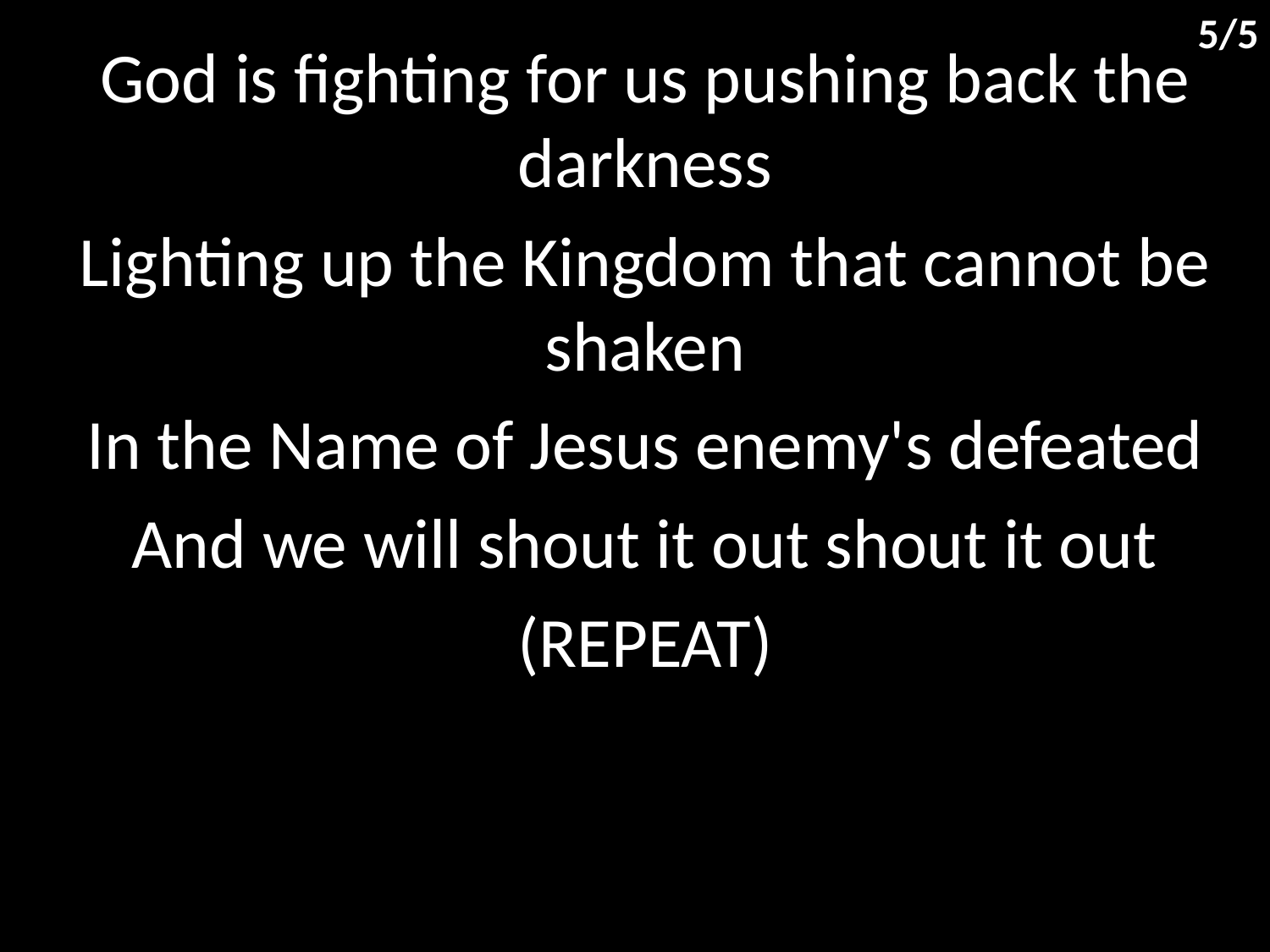

5/5
God is fighting for us pushing back the darkness
Lighting up the Kingdom that cannot be shaken
In the Name of Jesus enemy's defeated
And we will shout it out shout it out
(REPEAT)